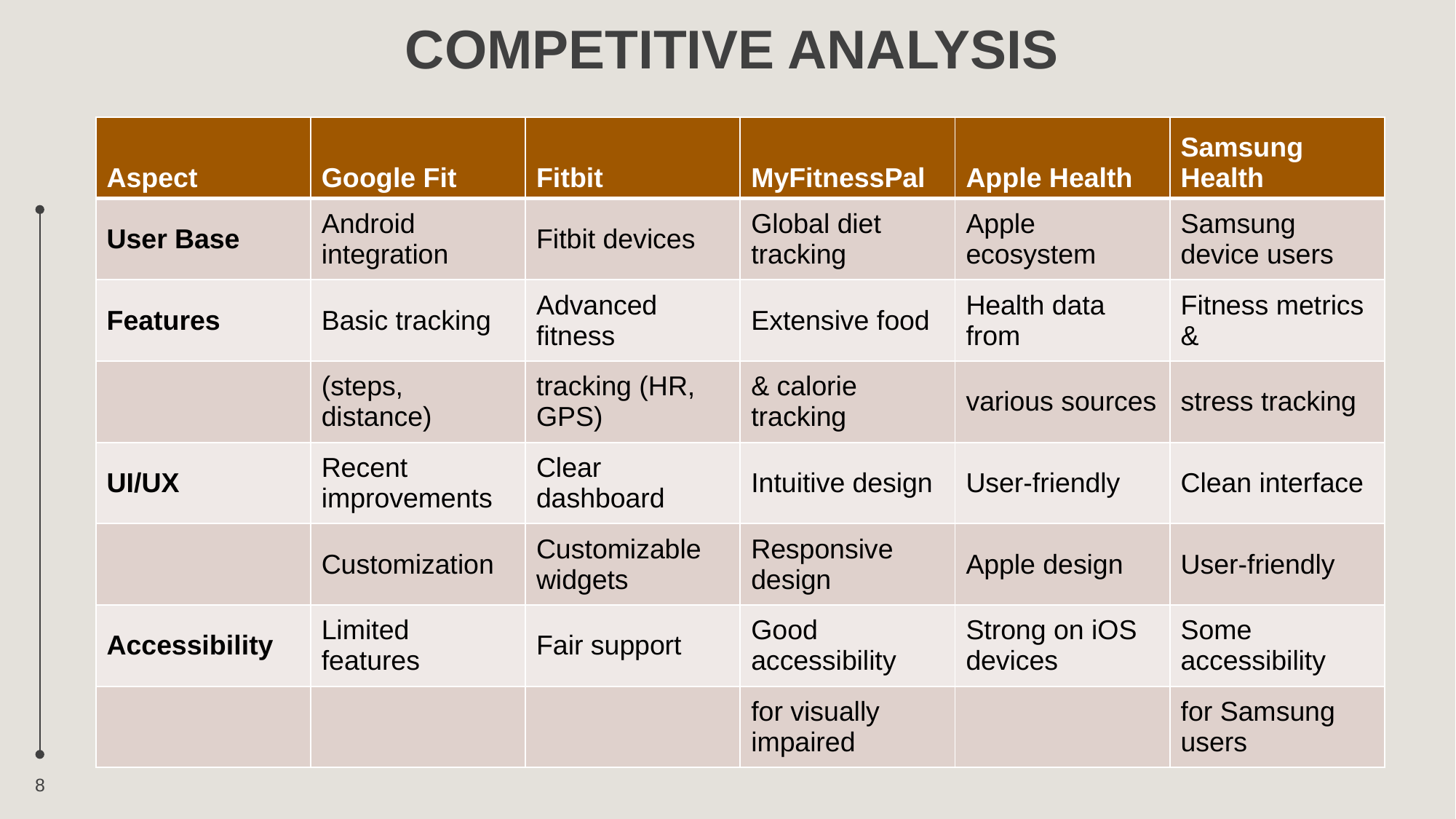

# COMPETITIVE ANALYSIS
| Aspect | Google Fit | Fitbit | MyFitnessPal | Apple Health | Samsung Health |
| --- | --- | --- | --- | --- | --- |
| User Base | Android integration | Fitbit devices | Global diet tracking | Apple ecosystem | Samsung device users |
| Features | Basic tracking | Advanced fitness | Extensive food | Health data from | Fitness metrics & |
|  | (steps, distance) | tracking (HR, GPS) | & calorie tracking | various sources | stress tracking |
| UI/UX | Recent improvements | Clear dashboard | Intuitive design | User-friendly | Clean interface |
|  | Customization | Customizable widgets | Responsive design | Apple design | User-friendly |
| Accessibility | Limited features | Fair support | Good accessibility | Strong on iOS devices | Some accessibility |
|  |  |  | for visually impaired |  | for Samsung users |
8